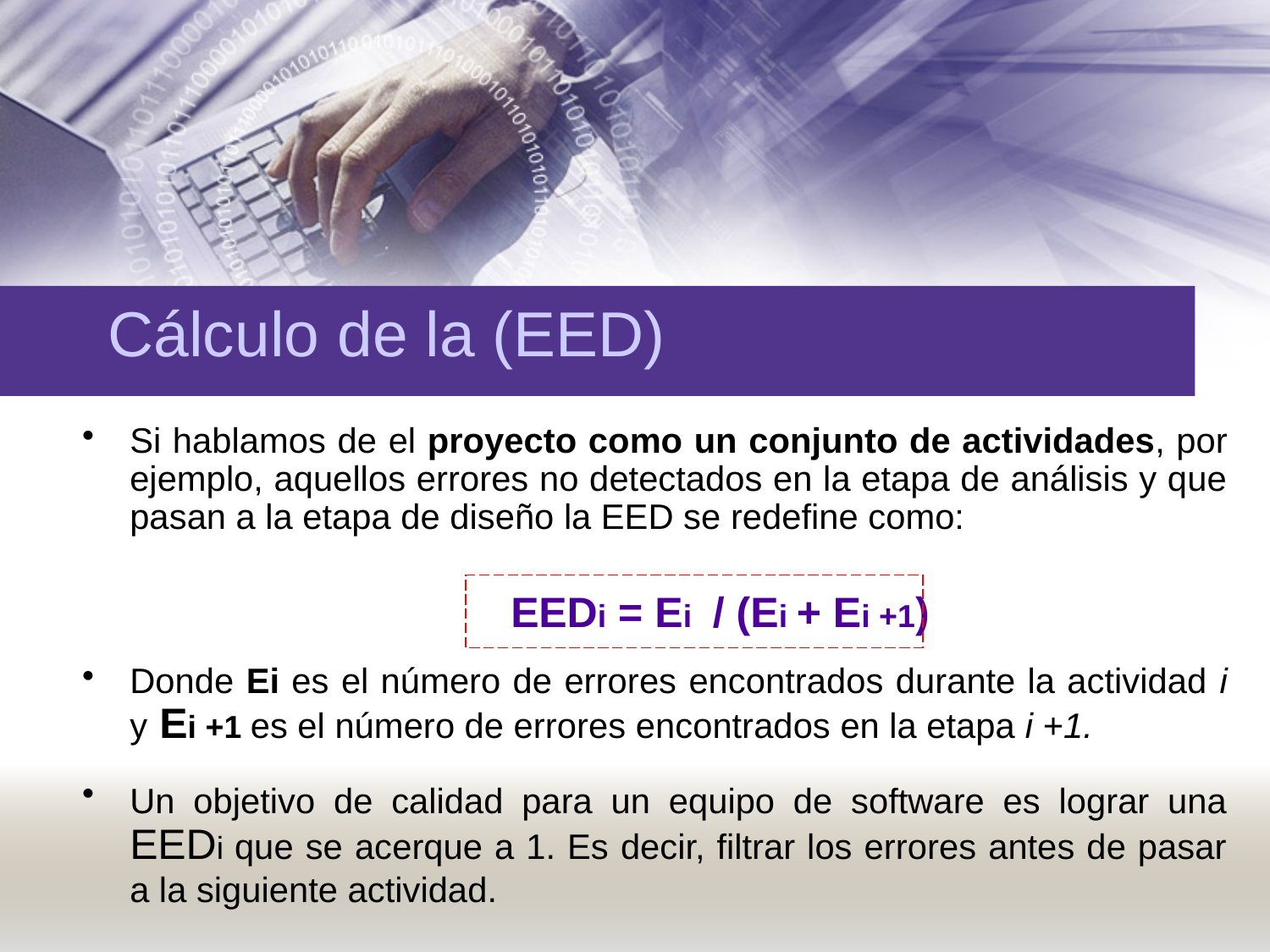

# Cálculo de la (EED)
Si hablamos de el proyecto como un conjunto de actividades, por ejemplo, aquellos errores no detectados en la etapa de análisis y que pasan a la etapa de diseño la EED se redefine como:

				EEDi = Ei  / (Ei + Ei +1)

Donde Ei es el número de errores encontrados durante la actividad i y Ei +1 es el número de errores encontrados en la etapa i +1.

Un objetivo de calidad para un equipo de software es lograr una EEDi que se acerque a 1. Es decir, filtrar los errores antes de pasar a la siguiente actividad.